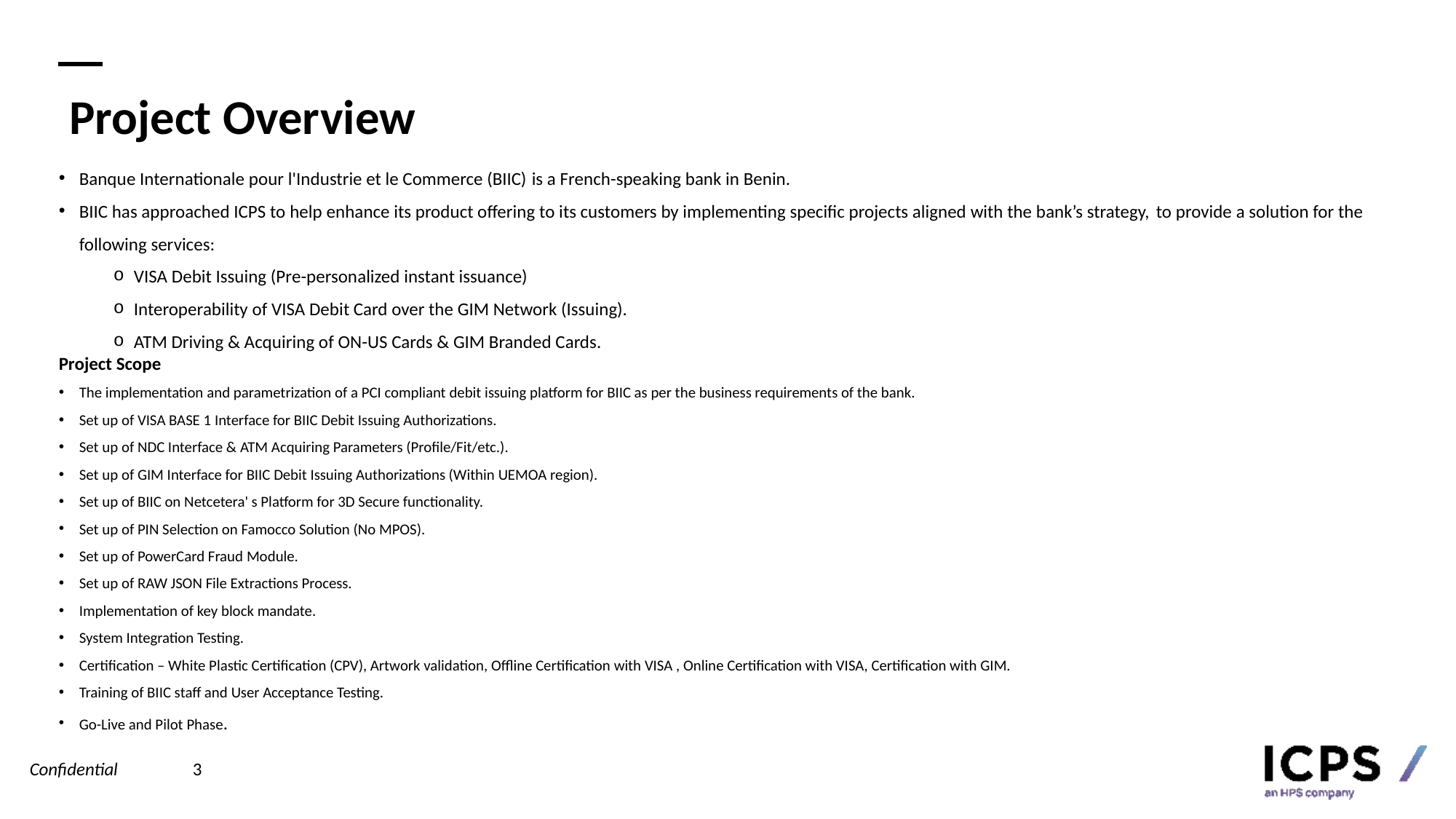

# Project Overview
Banque Internationale pour l'Industrie et le Commerce (BIIC) is a French-speaking bank in Benin.
BIIC has approached ICPS to help enhance its product offering to its customers by implementing specific projects aligned with the bank’s strategy, to provide a solution for the following services:
VISA Debit Issuing (Pre-personalized instant issuance)
Interoperability of VISA Debit Card over the GIM Network (Issuing).
ATM Driving & Acquiring of ON-US Cards & GIM Branded Cards.
Project Scope
The implementation and parametrization of a PCI compliant debit issuing platform for BIIC as per the business requirements of the bank.
Set up of VISA BASE 1 Interface for BIIC Debit Issuing Authorizations.
Set up of NDC Interface & ATM Acquiring Parameters (Profile/Fit/etc.).
Set up of GIM Interface for BIIC Debit Issuing Authorizations (Within UEMOA region).
Set up of BIIC on Netcetera' s Platform for 3D Secure functionality.
Set up of PIN Selection on Famocco Solution (No MPOS).
Set up of PowerCard Fraud Module.
Set up of RAW JSON File Extractions Process.
Implementation of key block mandate.
System Integration Testing.
Certification – White Plastic Certification (CPV), Artwork validation, Offline Certification with VISA , Online Certification with VISA, Certification with GIM.
Training of BIIC staff and User Acceptance Testing.
Go-Live and Pilot Phase.

Confidential
3